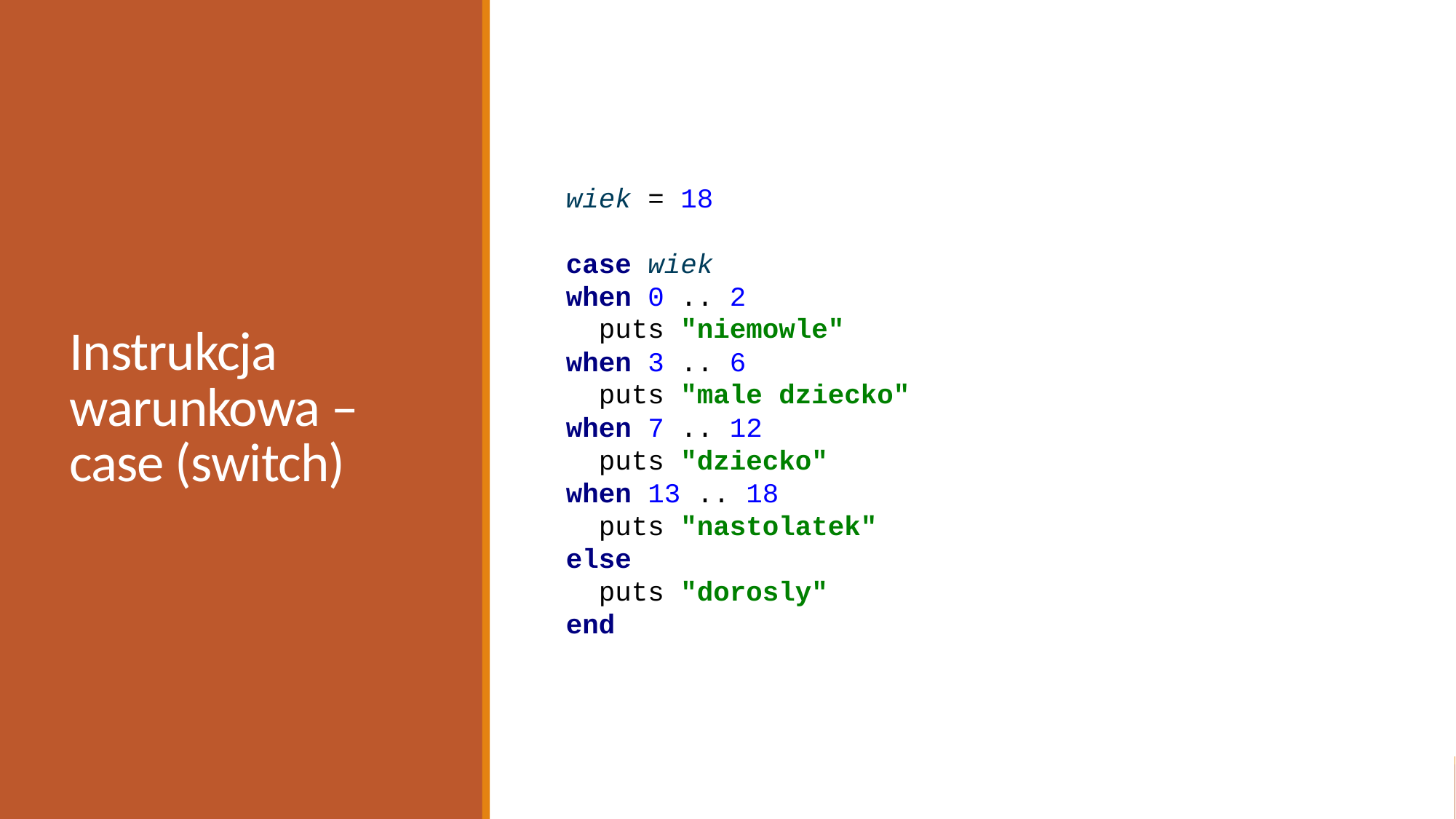

# Instrukcja warunkowa – case (switch)
wiek = 18
case wiek
when 0 .. 2
  puts "niemowle"
when 3 .. 6
  puts "male dziecko"
when 7 .. 12
  puts "dziecko"
when 13 .. 18
  puts "nastolatek"
else
  puts "dorosly"
end